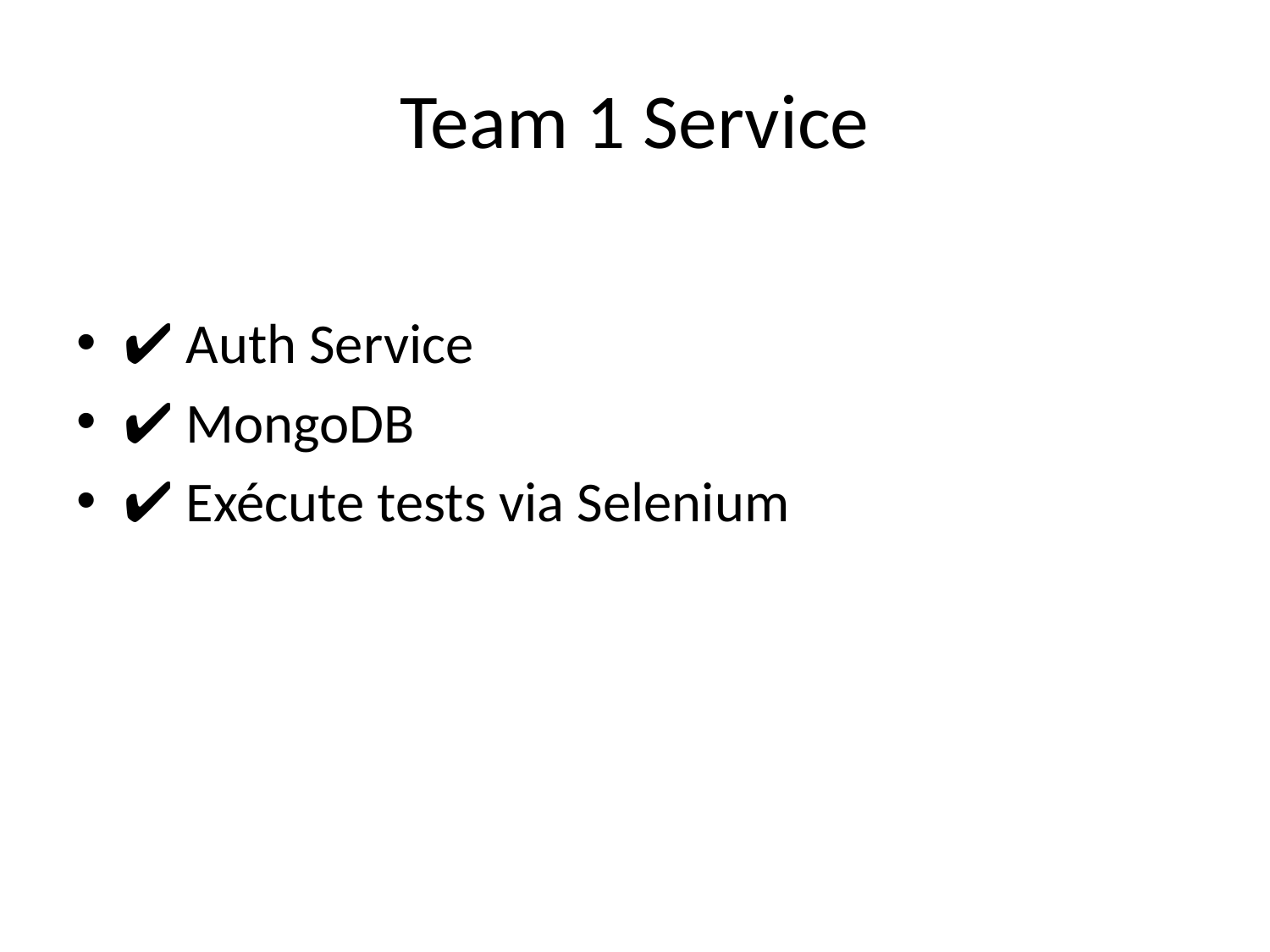

# Team 1 Service

✔ Auth Service
✔ MongoDB
✔ Exécute tests via Selenium